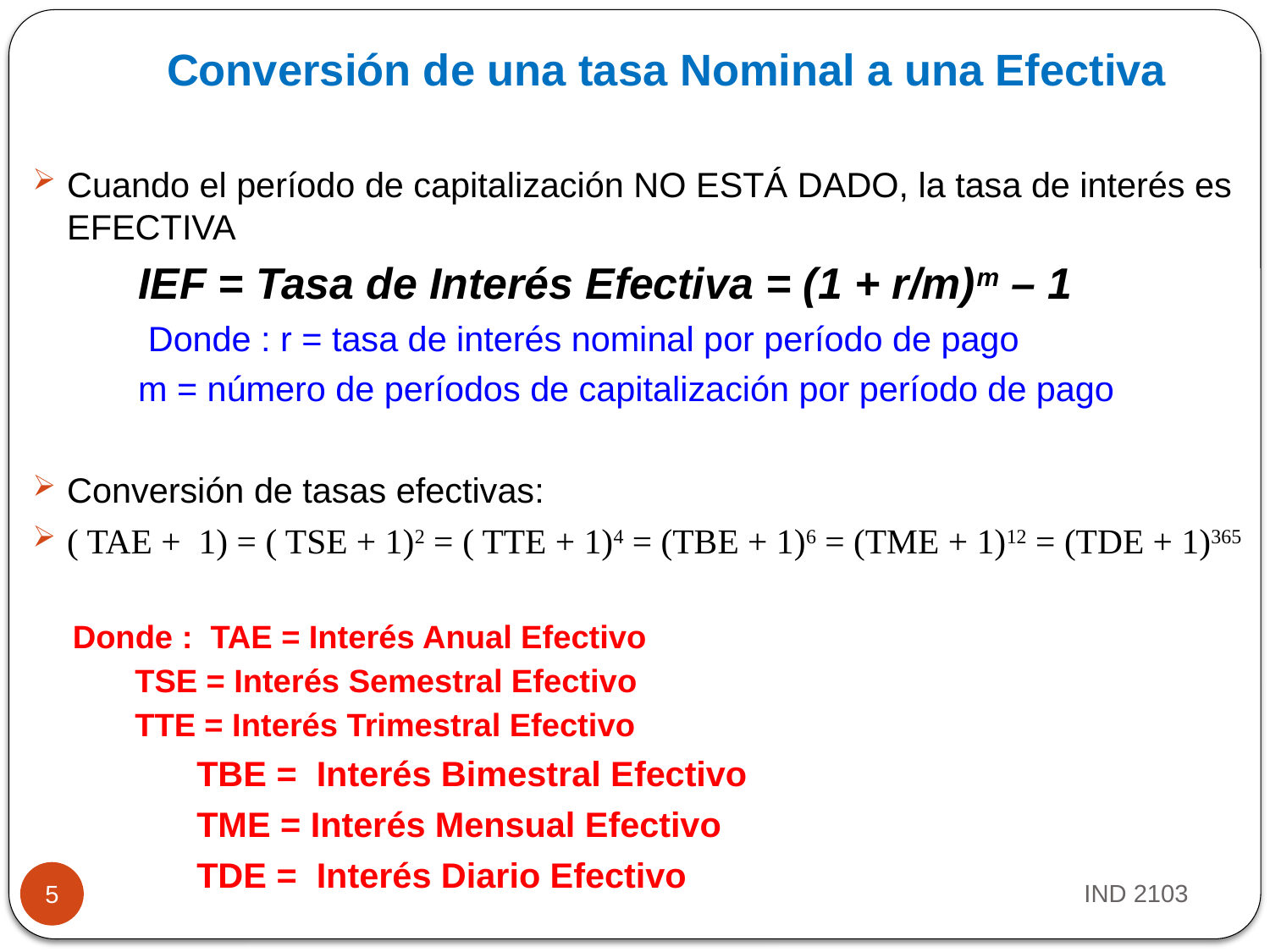

# Conversión de una tasa Nominal a una Efectiva
Cuando el período de capitalización NO ESTÁ DADO, la tasa de interés es EFECTIVA
	IEF = Tasa de Interés Efectiva = (1 + r/m)m – 1
	 Donde : r = tasa de interés nominal por período de pago
		m = número de períodos de capitalización por período de pago

Conversión de tasas efectivas:
( TAE +  1) = ( TSE + 1)2 = ( TTE + 1)4 = (TBE + 1)6 = (TME + 1)12 = (TDE + 1)365

Donde :  TAE = Interés Anual Efectivo
	       TSE = Interés Semestral Efectivo
	       TTE = Interés Trimestral Efectivo
	      TBE =  Interés Bimestral Efectivo
	      TME = Interés Mensual Efectivo
	      TDE =  Interés Diario Efectivo

IND 2103
5